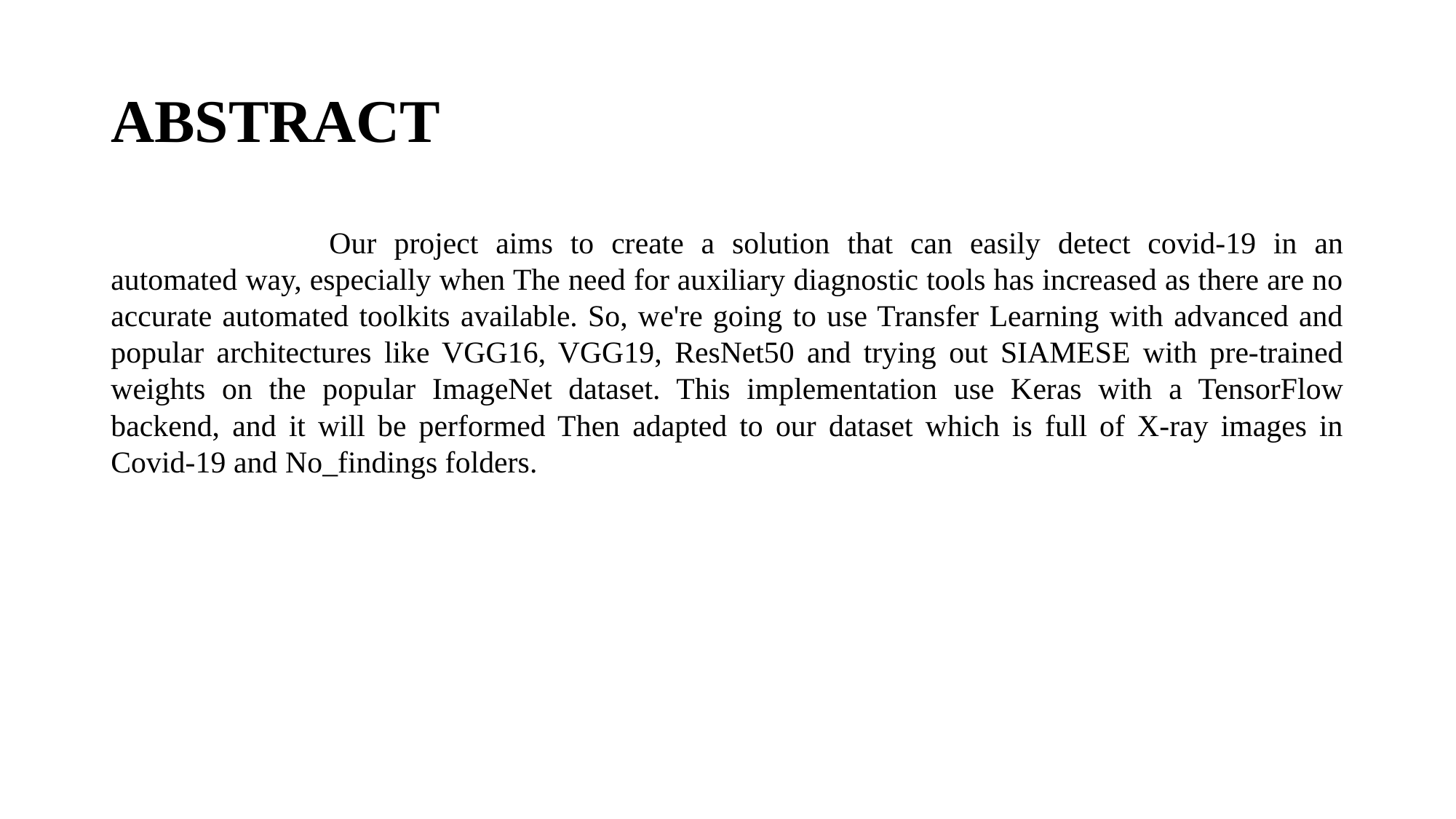

# ABSTRACT
		Our project aims to create a solution that can easily detect covid-19 in an automated way, especially when The need for auxiliary diagnostic tools has increased as there are no accurate automated toolkits available. So, we're going to use Transfer Learning with advanced and popular architectures like VGG16, VGG19, ResNet50 and trying out SIAMESE with pre-trained weights on the popular ImageNet dataset. This implementation use Keras with a TensorFlow backend, and it will be performed Then adapted to our dataset which is full of X-ray images in Covid-19 and No_findings folders.